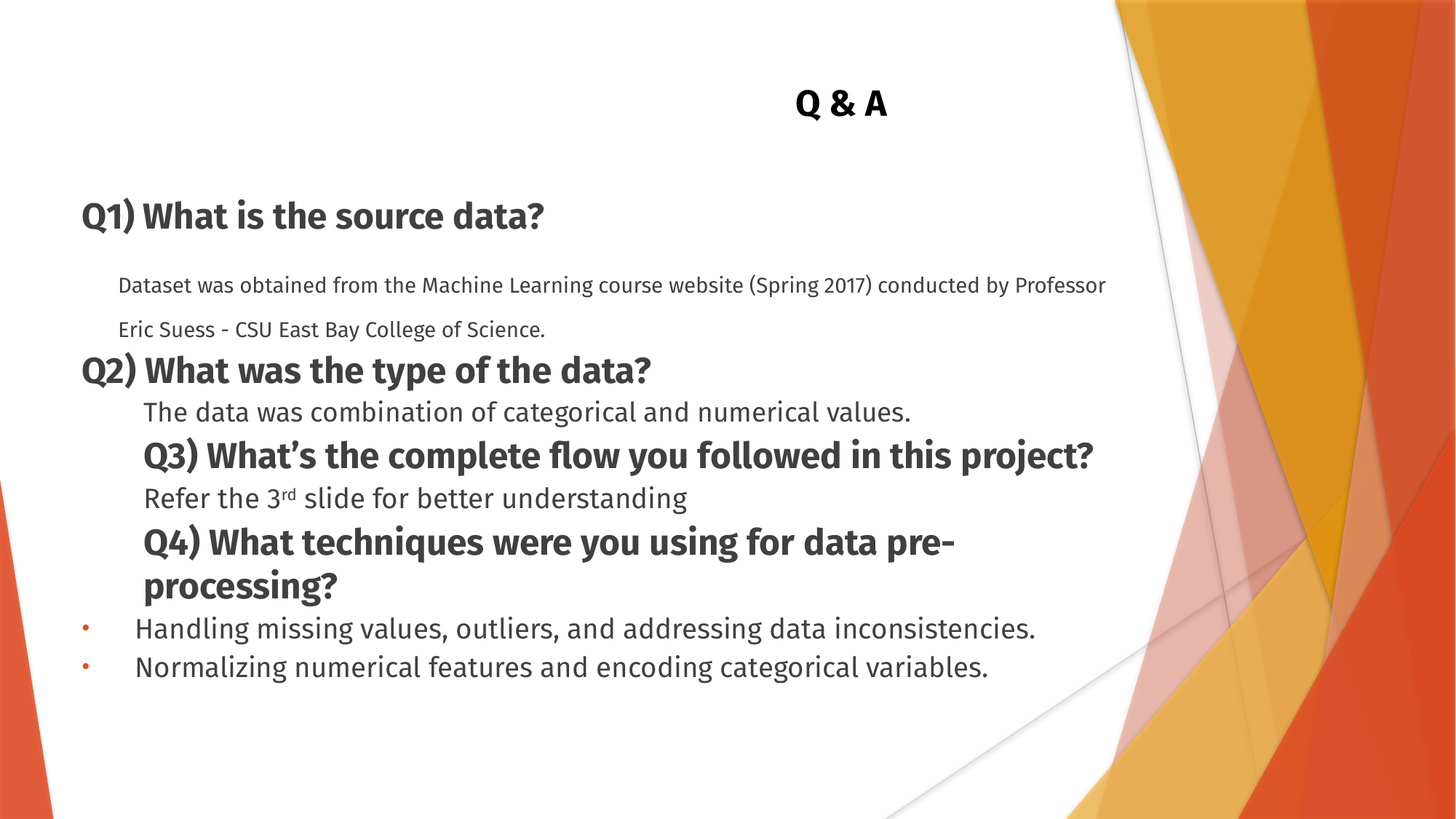

# Q & A
Q1) What is the source data?
	Dataset was obtained from the Machine Learning course website (Spring 2017) conducted by Professor 	Eric Suess - CSU East Bay College of Science.
Q2) What was the type of the data?
The data was combination of categorical and numerical values.
Q3) What’s the complete flow you followed in this project?
	Refer the 3rd slide for better understanding
Q4) What techniques were you using for data pre-processing?
Handling missing values, outliers, and addressing data inconsistencies.
Normalizing numerical features and encoding categorical variables.